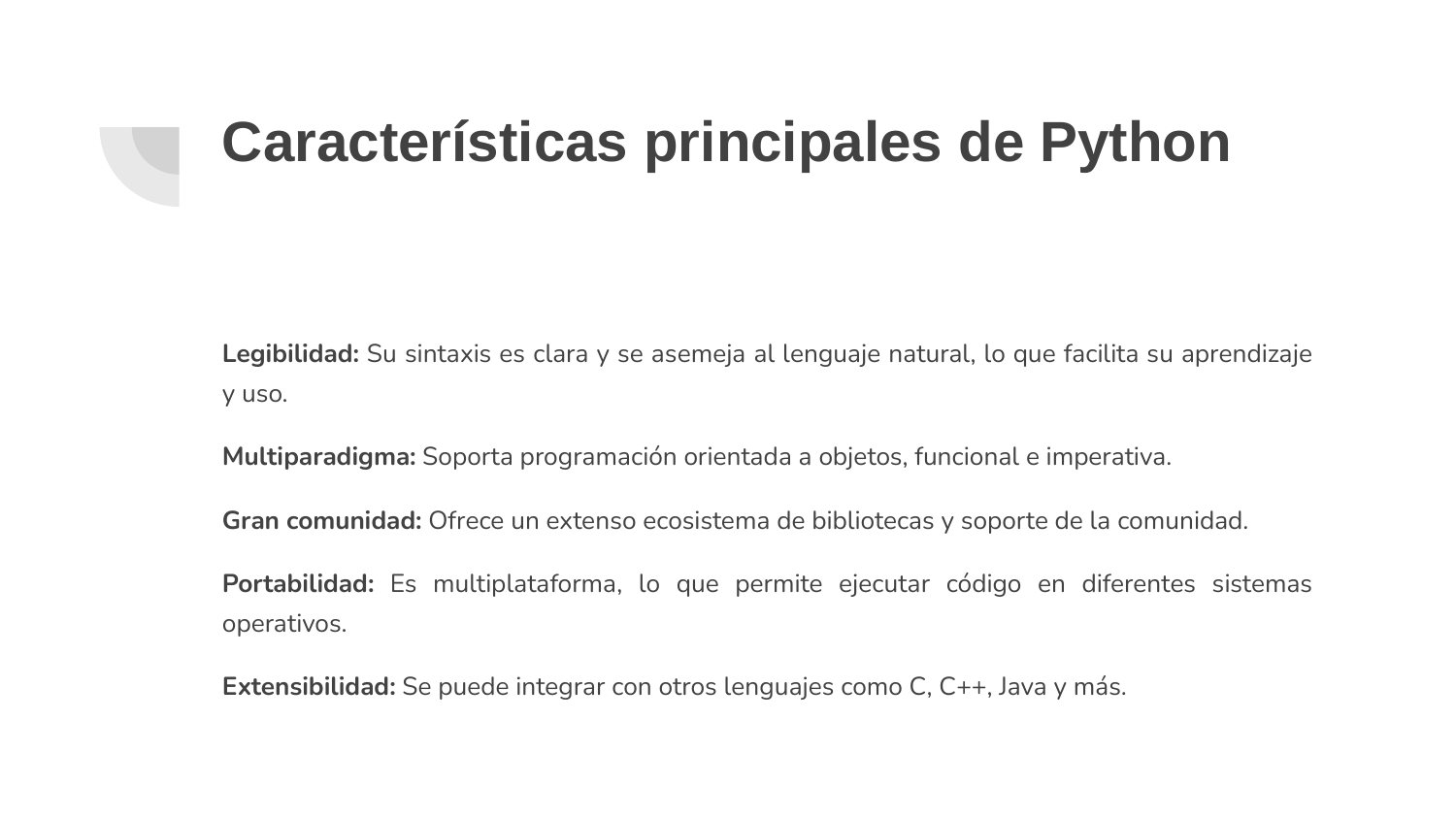

# Características principales de Python
Legibilidad: Su sintaxis es clara y se asemeja al lenguaje natural, lo que facilita su aprendizaje y uso.
Multiparadigma: Soporta programación orientada a objetos, funcional e imperativa.
Gran comunidad: Ofrece un extenso ecosistema de bibliotecas y soporte de la comunidad.
Portabilidad: Es multiplataforma, lo que permite ejecutar código en diferentes sistemas operativos.
Extensibilidad: Se puede integrar con otros lenguajes como C, C++, Java y más.